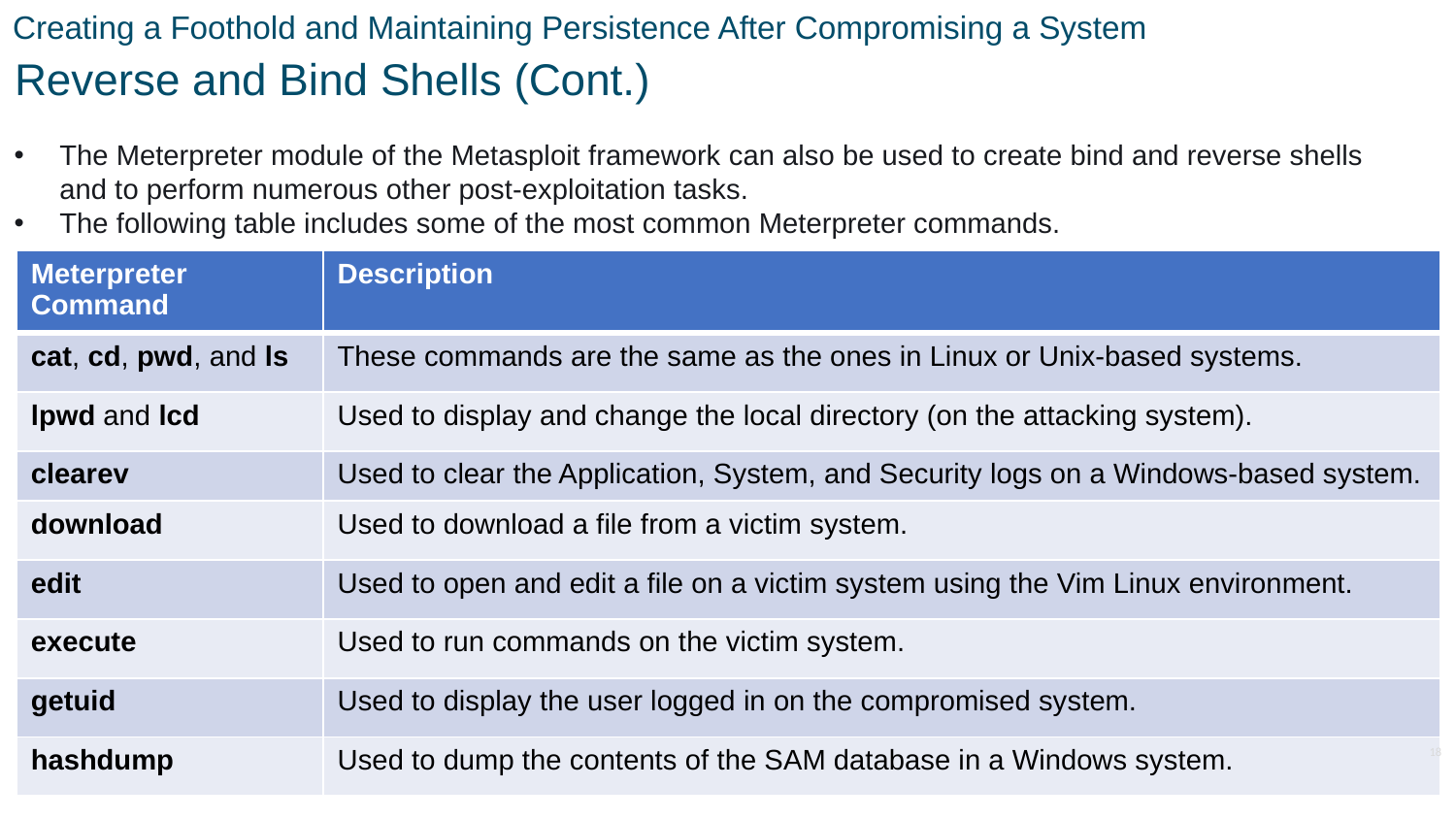

Creating a Foothold and Maintaining Persistence After Compromising a System

Reverse and Bind Shells (Cont.)
The Meterpreter module of the Metasploit framework can also be used to create bind and reverse shells and to perform numerous other post-exploitation tasks.
The following table includes some of the most common Meterpreter commands.
| Meterpreter Command | Description |
| --- | --- |
| cat, cd, pwd, and ls | These commands are the same as the ones in Linux or Unix-based systems. |
| lpwd and lcd | Used to display and change the local directory (on the attacking system). |
| clearev | Used to clear the Application, System, and Security logs on a Windows-based system. |
| download | Used to download a file from a victim system. |
| edit | Used to open and edit a file on a victim system using the Vim Linux environment. |
| execute | Used to run commands on the victim system. |
| getuid | Used to display the user logged in on the compromised system. |
| hashdump | Used to dump the contents of the SAM database in a Windows system. |
18